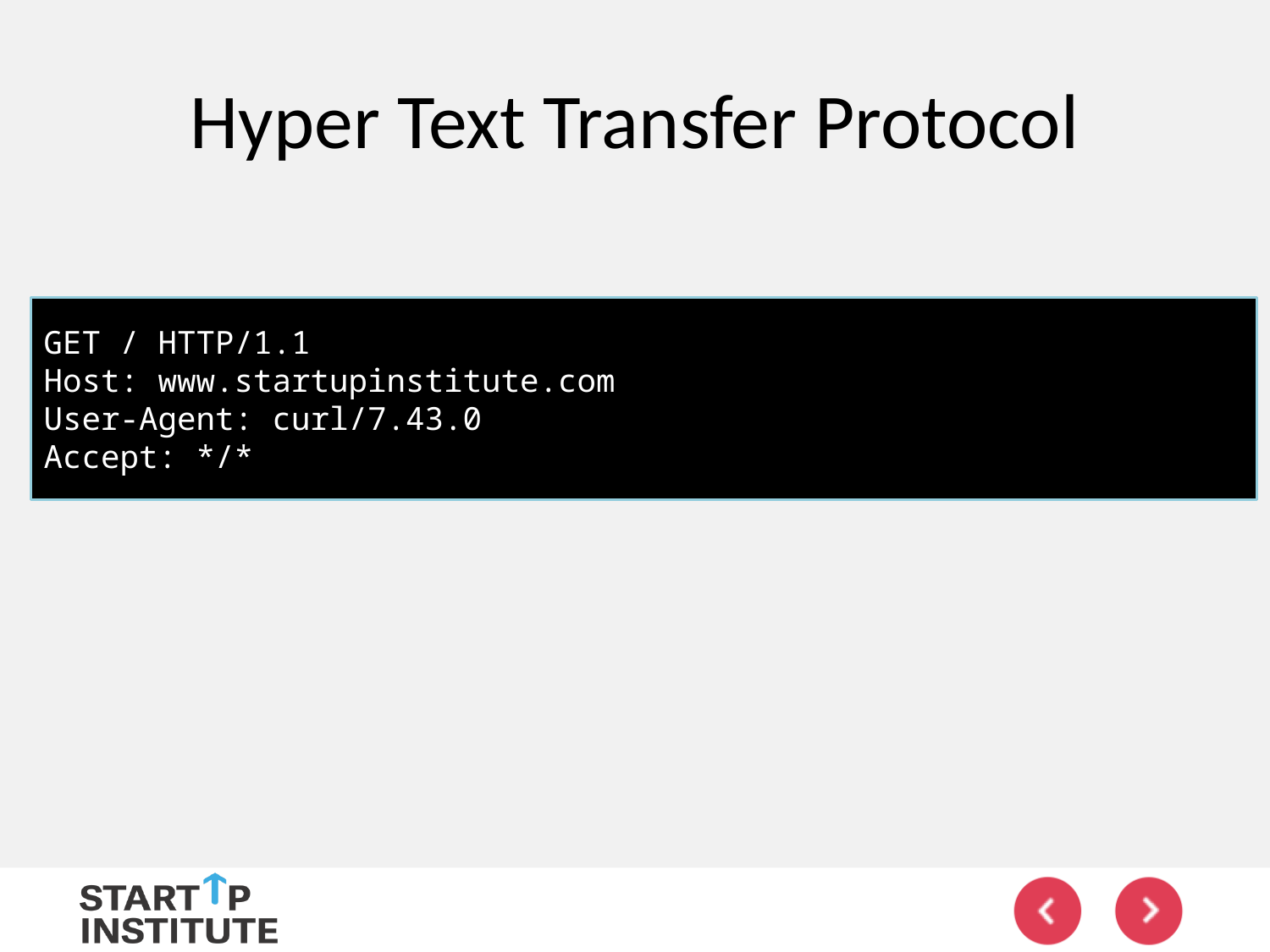

# Hyper Text Transfer Protocol
GET / HTTP/1.1
Host: www.startupinstitute.com
User-Agent: curl/7.43.0
Accept: */*